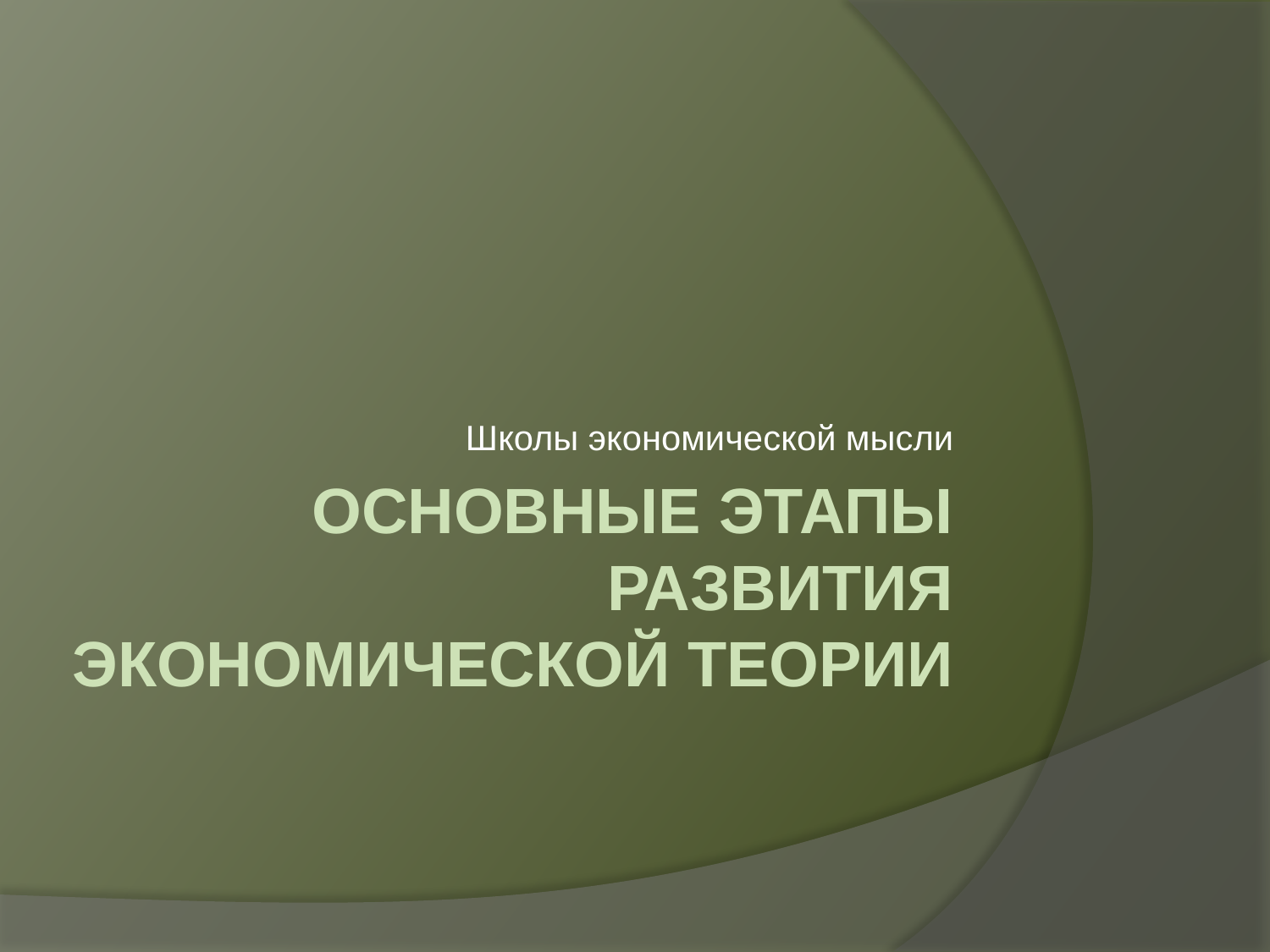

Школы экономической мысли
# ОСНОВНЫЕ ЭТАПЫ РАЗВИТИЯ ЭКОНОМИЧЕСКОЙ ТЕОРИИ